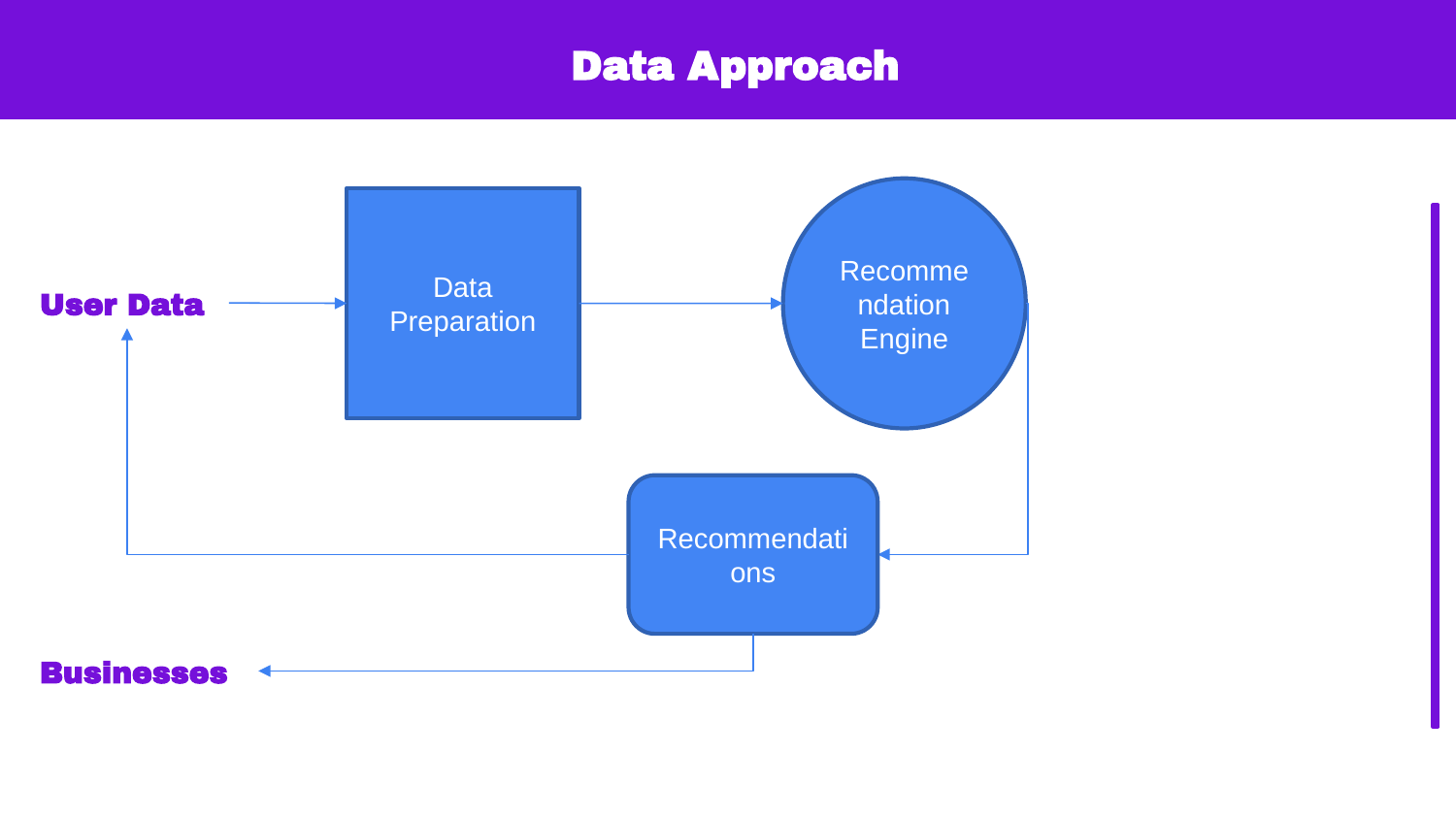

Data Approach
Recommendation Engine
Data Preparation
User Data

Recommendations
Businesses